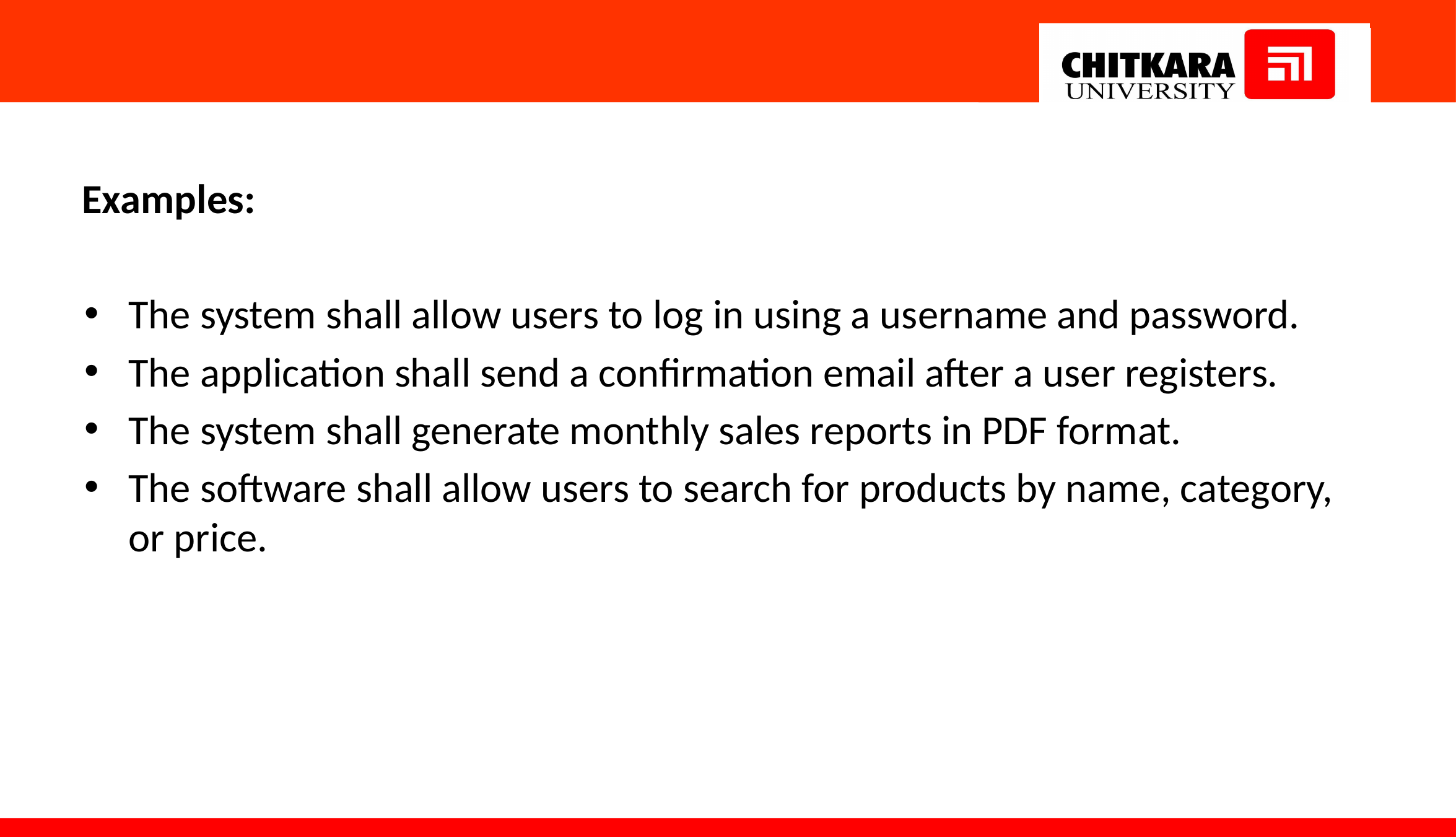

#
Examples:

The system shall allow users to log in using a username and password.
The application shall send a confirmation email after a user registers.
The system shall generate monthly sales reports in PDF format.
The software shall allow users to search for products by name, category, or price.